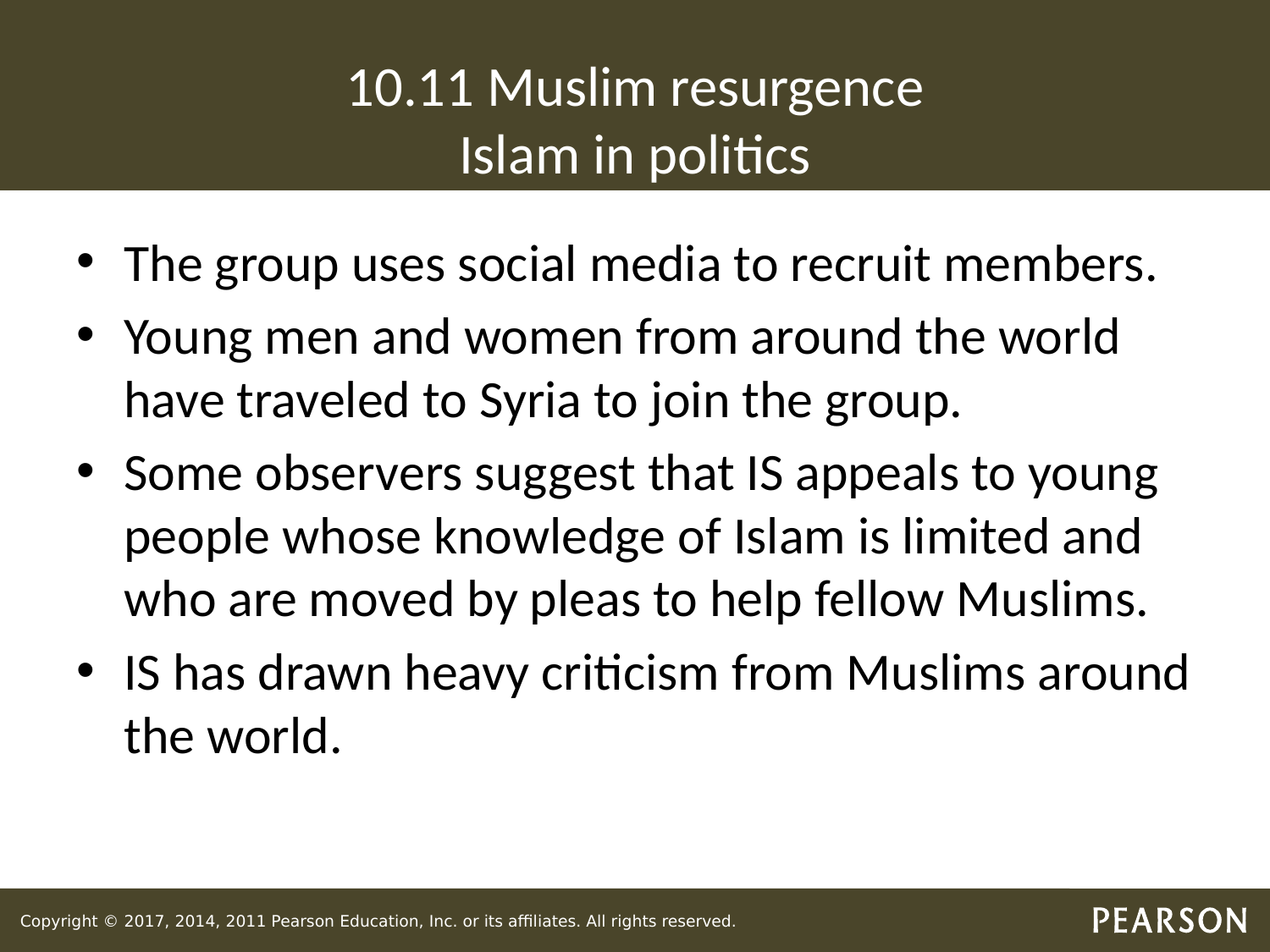

# 10.11 Muslim resurgence Islam in politics
The group uses social media to recruit members.
Young men and women from around the world have traveled to Syria to join the group.
Some observers suggest that IS appeals to young people whose knowledge of Islam is limited and who are moved by pleas to help fellow Muslims.
IS has drawn heavy criticism from Muslims around the world.